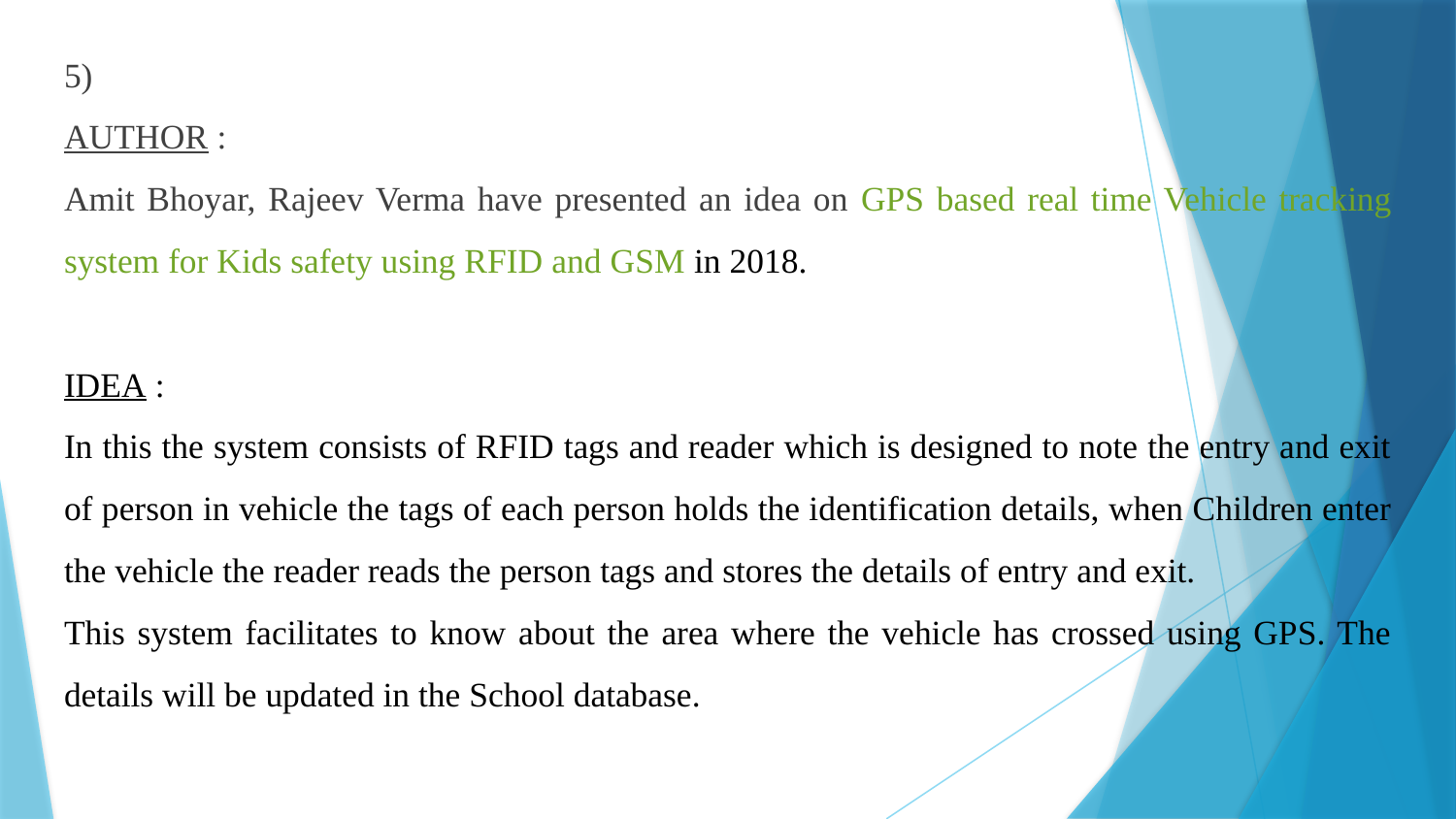

5)
AUTHOR :
Amit Bhoyar, Rajeev Verma have presented an idea on GPS based real time Vehicle tracking system for Kids safety using RFID and GSM in 2018.

IDEA :
In this the system consists of RFID tags and reader which is designed to note the entry and exit of person in vehicle the tags of each person holds the identification details, when Children enter the vehicle the reader reads the person tags and stores the details of entry and exit.
This system facilitates to know about the area where the vehicle has crossed using GPS. The details will be updated in the School database.